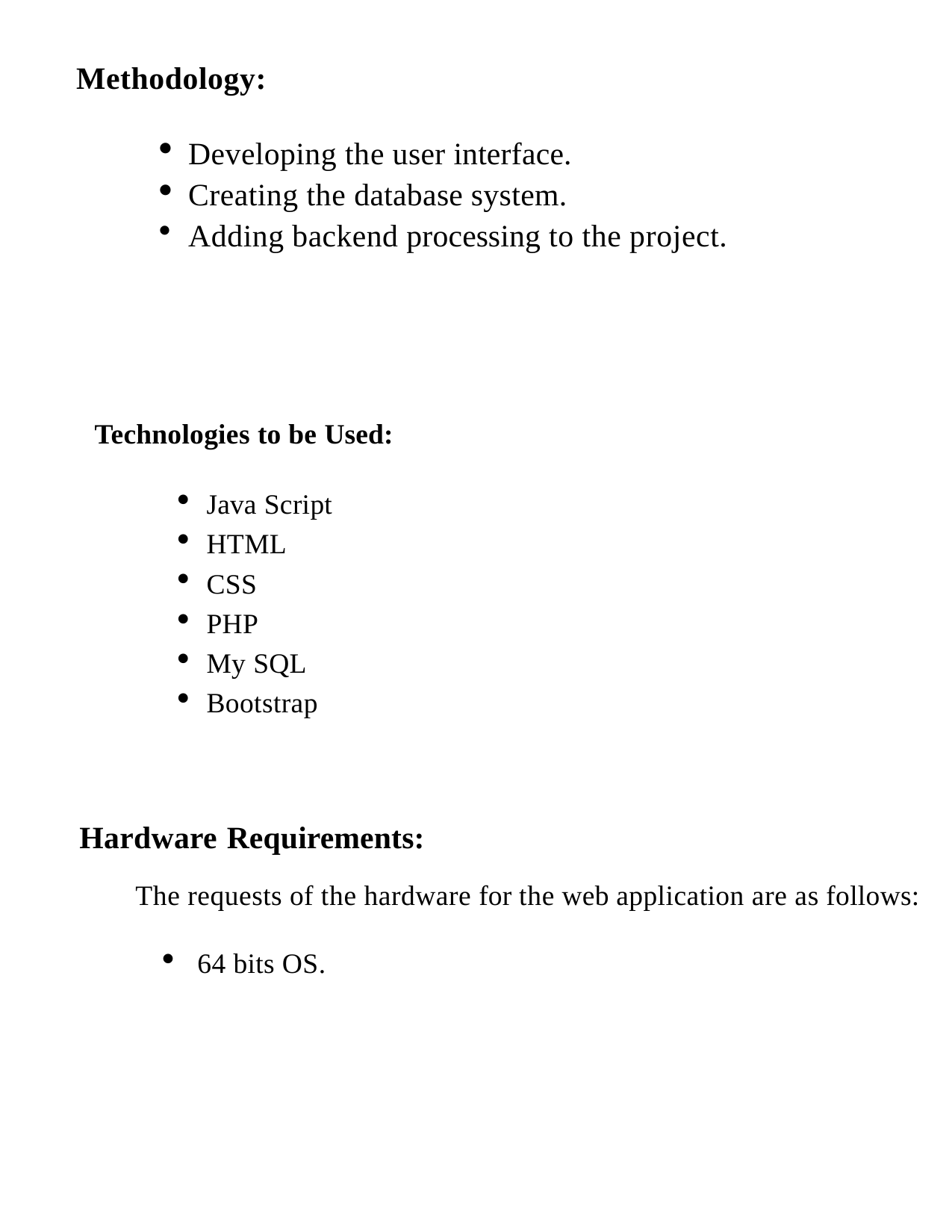

Methodology:

Developing the user interface.
Creating the database system.
Adding backend processing to the project.
Technologies to be Used:

Java Script
HTML
CSS
PHP
My SQL
Bootstrap

Hardware Requirements:
The requests of the hardware for the web application are as follows:

64 bits OS.